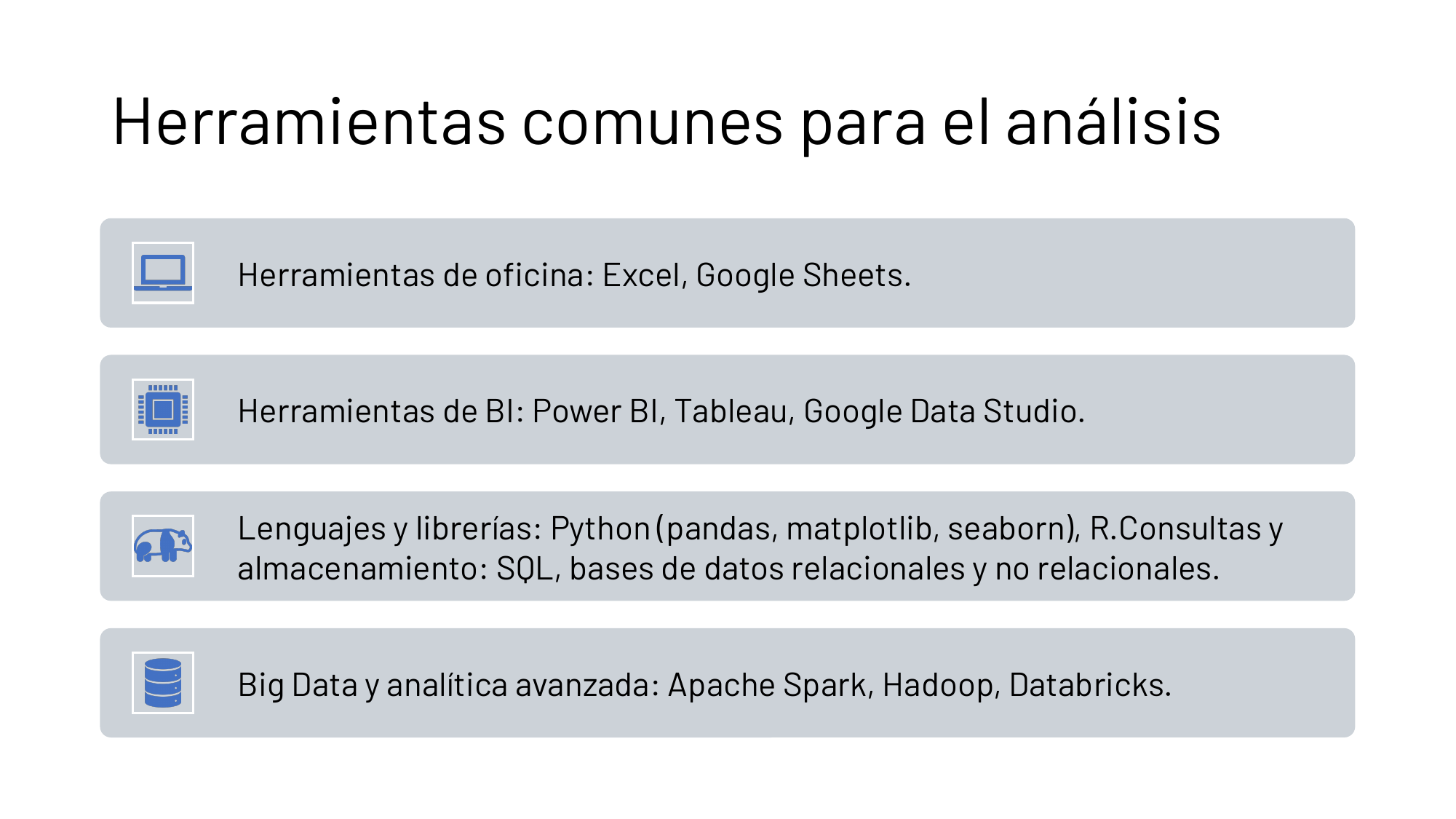

# Herramientas comunes para el análisis
Herramientas de oficina: Excel, Google Sheets.
Herramientas de BI: Power BI, Tableau, Google Data Studio.
Lenguajes y librerías: Python (pandas, matplotlib, seaborn), R.Consultas y almacenamiento: SQL, bases de datos relacionales y no relacionales.
Big Data y analítica avanzada: Apache Spark, Hadoop, Databricks.